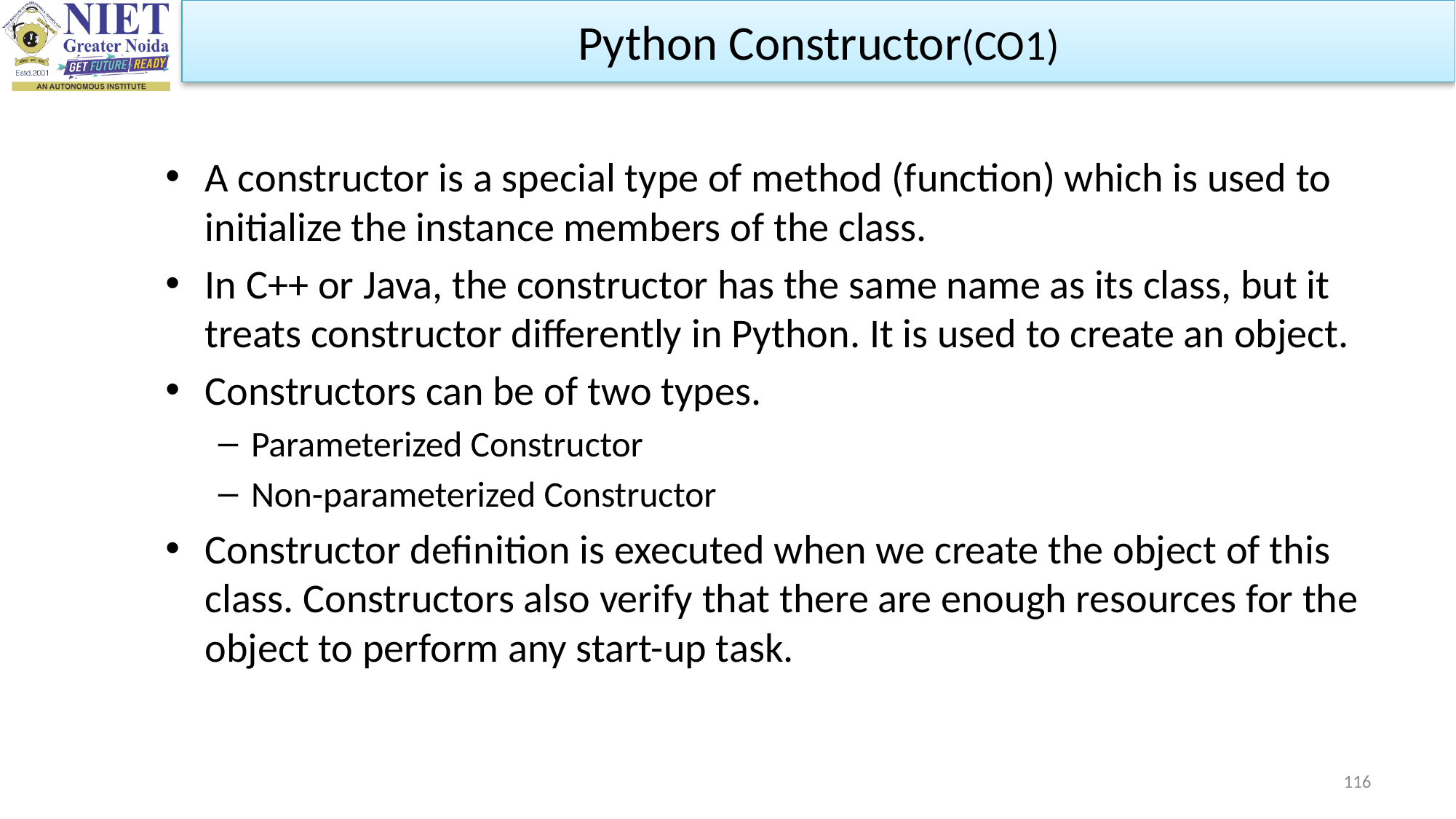

Python Constructor(CO1)
A constructor is a special type of method (function) which is used to initialize the instance members of the class.
In C++ or Java, the constructor has the same name as its class, but it treats constructor differently in Python. It is used to create an object.
Constructors can be of two types.
Parameterized Constructor
Non-parameterized Constructor
Constructor definition is executed when we create the object of this class. Constructors also verify that there are enough resources for the object to perform any start-up task.
116